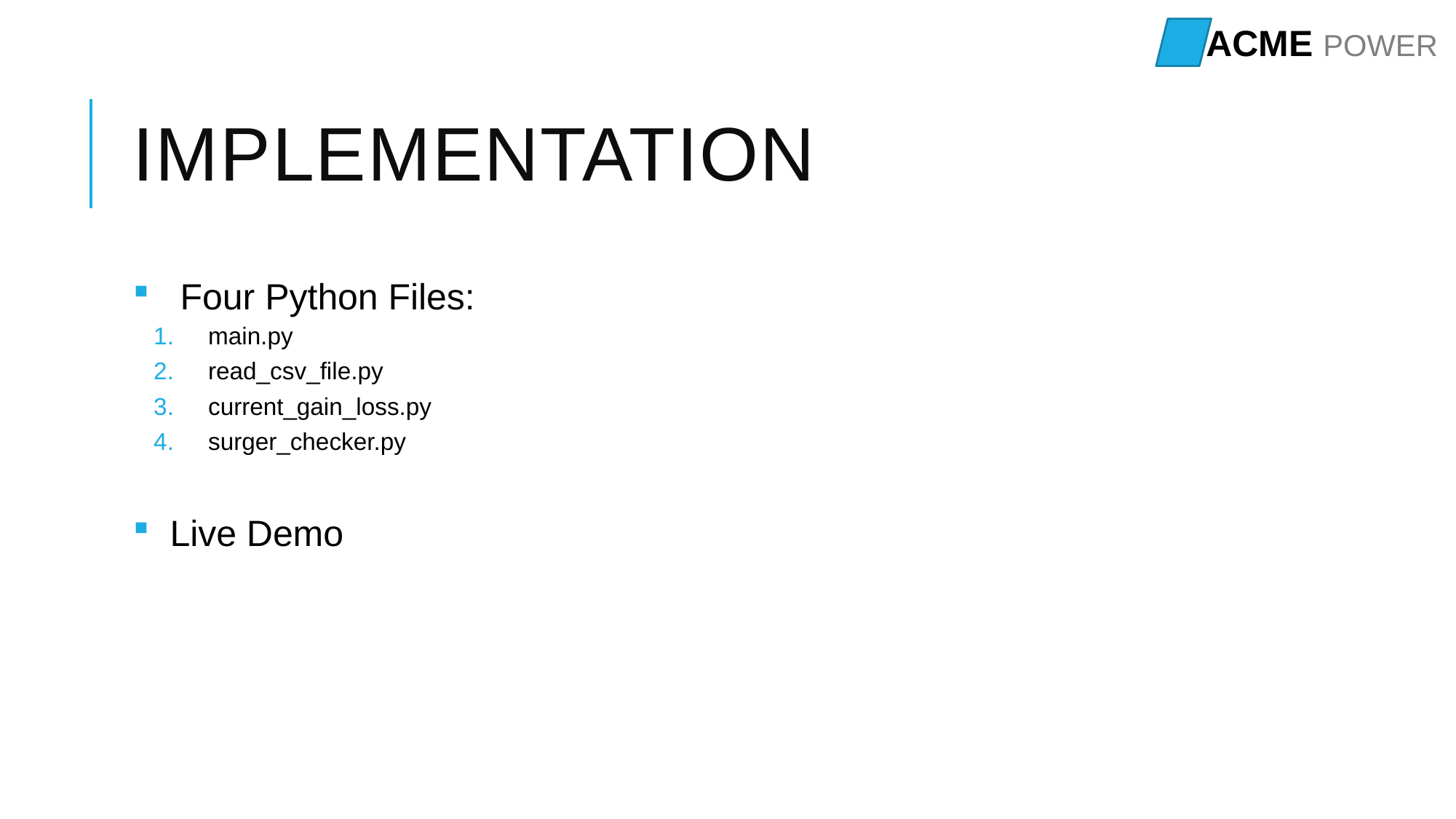

ACME POWER

# Implementation
   Four Python Files:
main.py
read_csv_file.py
current_gain_loss.py
surger_checker.py

  Live Demo